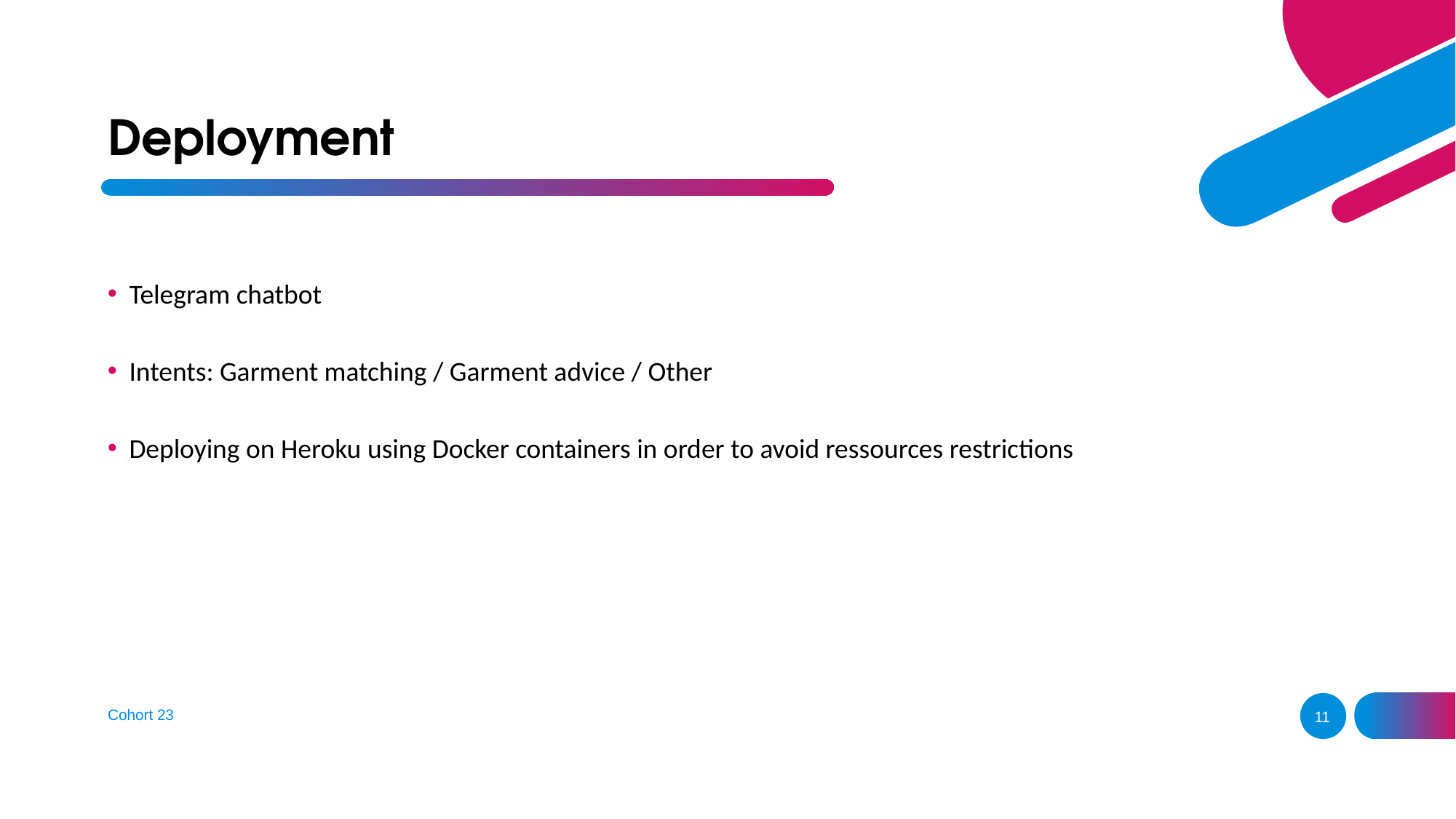

# Deployment
Telegram chatbot

Intents: Garment matching / Garment advice / Other

Deploying on Heroku using Docker containers in order to avoid ressources restrictions

Cohort 23
11